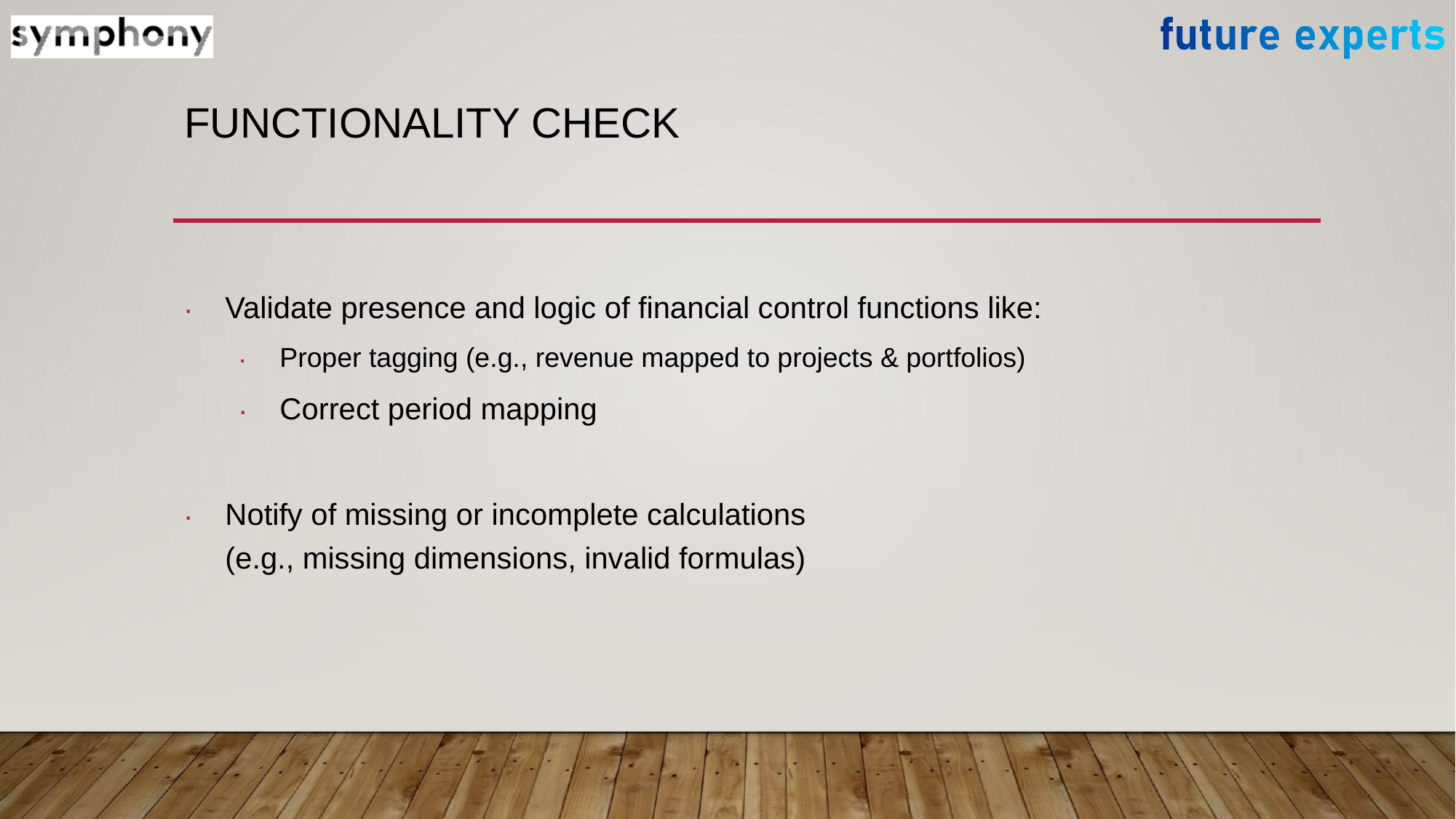

# FUNCTIONALITY CHECK

Validate presence and logic of financial control functions like:
Proper tagging (e.g., revenue mapped to projects & portfolios)
Correct period mapping

Notify of missing or incomplete calculations
(e.g., missing dimensions, invalid formulas)